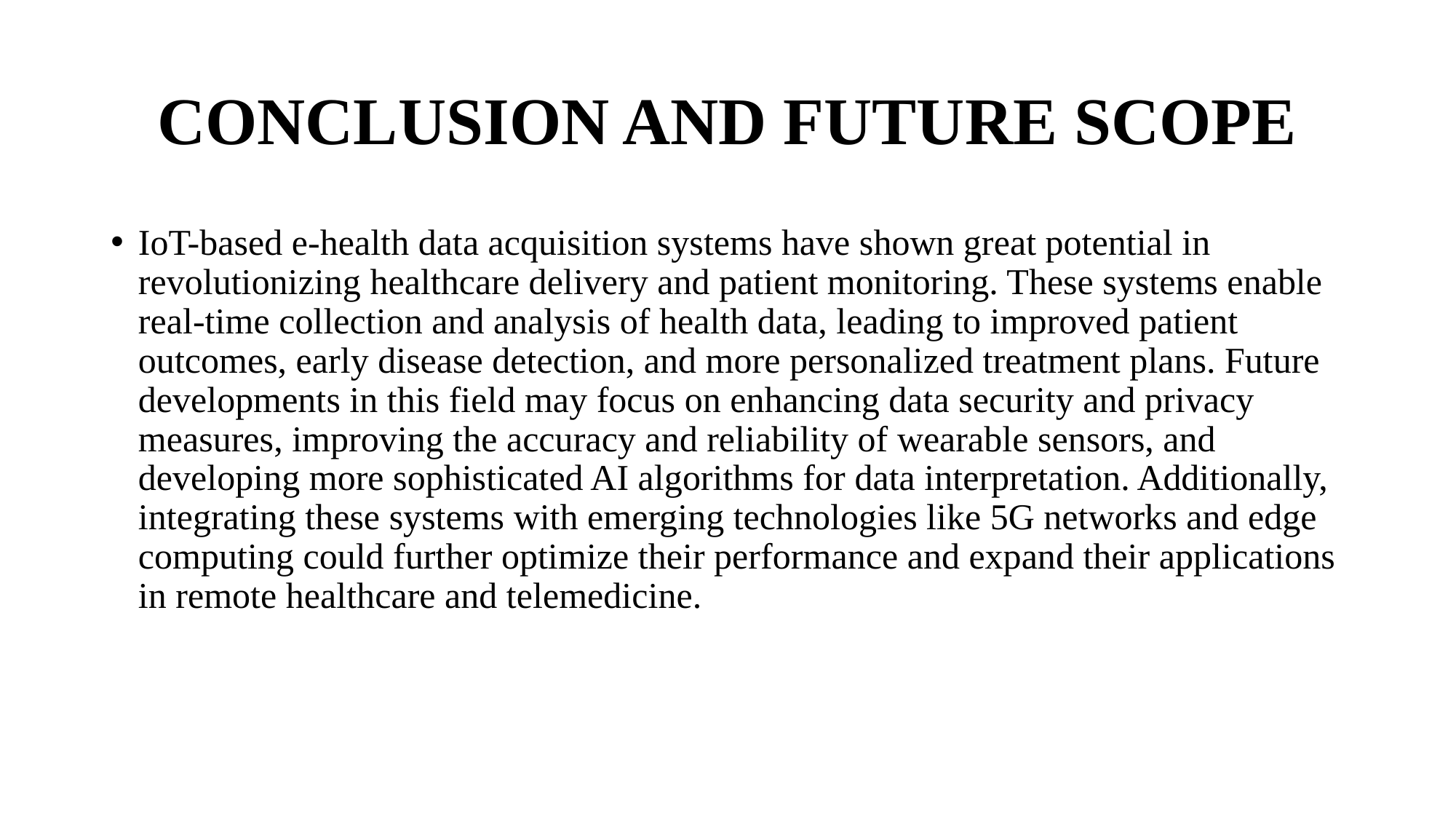

# CONCLUSION AND FUTURE SCOPE
IoT-based e-health data acquisition systems have shown great potential in revolutionizing healthcare delivery and patient monitoring. These systems enable real-time collection and analysis of health data, leading to improved patient outcomes, early disease detection, and more personalized treatment plans. Future developments in this field may focus on enhancing data security and privacy measures, improving the accuracy and reliability of wearable sensors, and developing more sophisticated AI algorithms for data interpretation. Additionally, integrating these systems with emerging technologies like 5G networks and edge computing could further optimize their performance and expand their applications in remote healthcare and telemedicine.